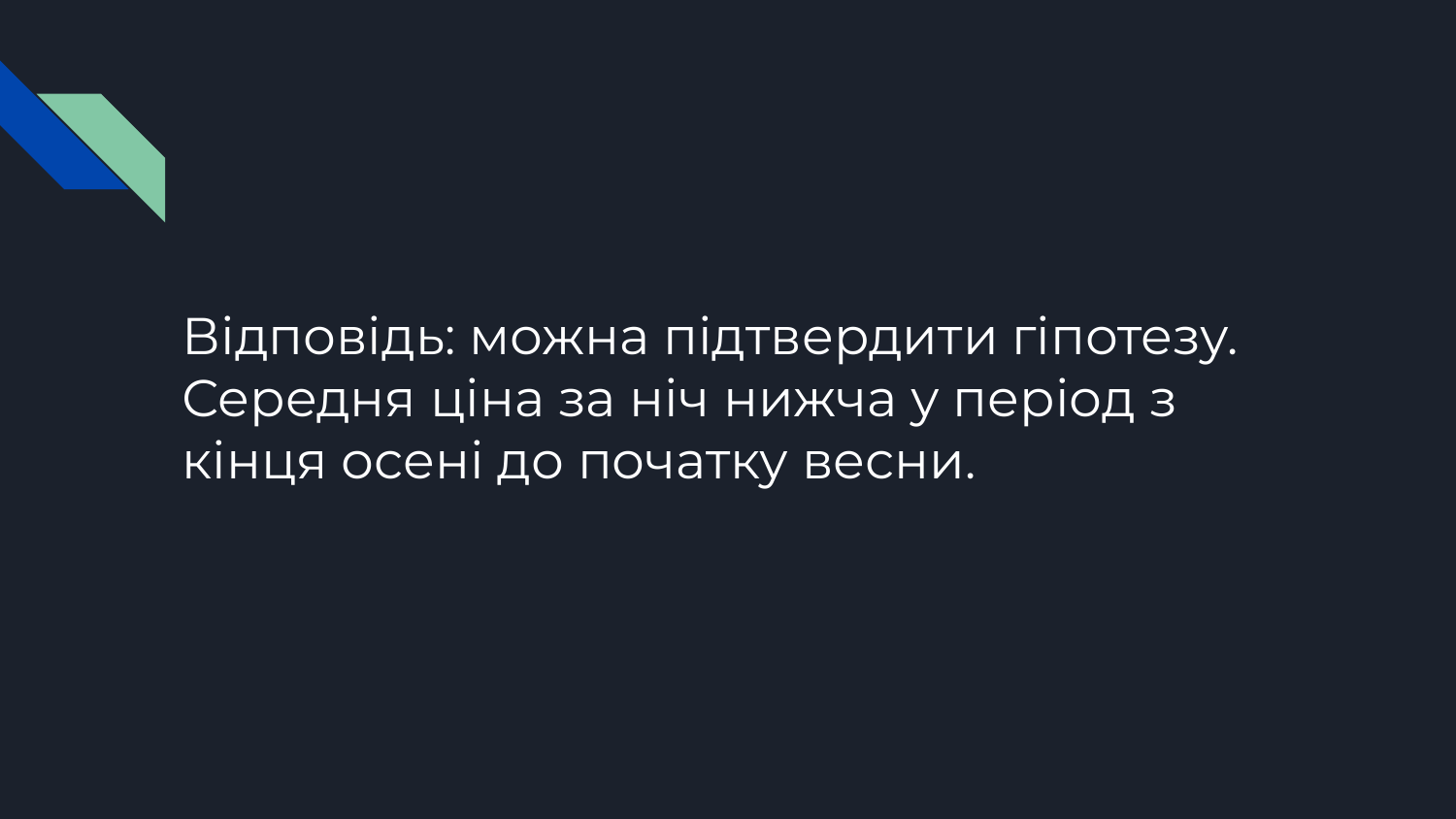

# Відповідь: можна підтвердити гіпотезу. Середня ціна за ніч нижча у період з кінця осені до початку весни.